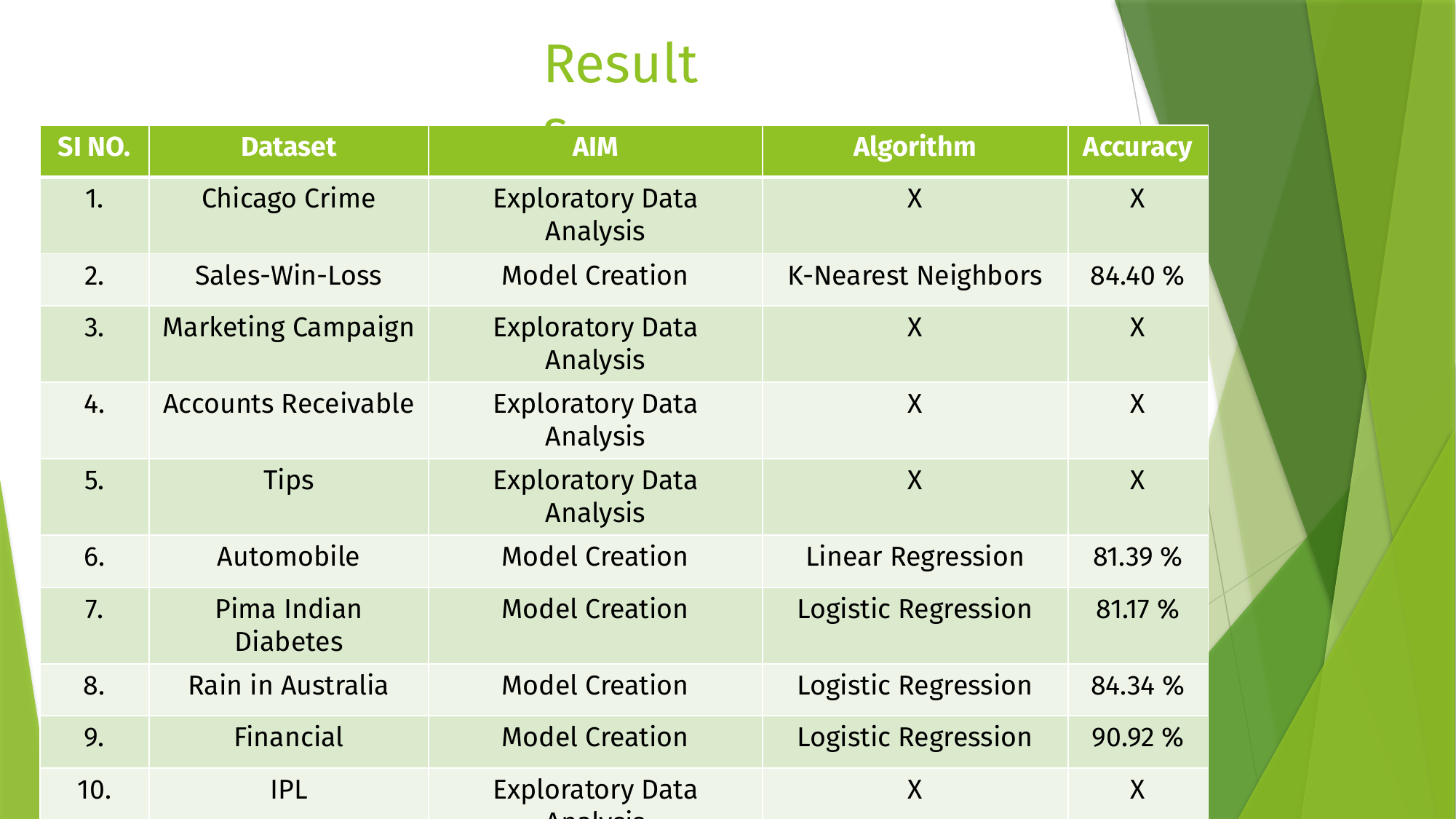

Results
| SI NO. | Dataset | AIM | Algorithm | Accuracy |
| --- | --- | --- | --- | --- |
| 1. | Chicago Crime | Exploratory Data Analysis | X | X |
| 2. | Sales-Win-Loss | Model Creation | K-Nearest Neighbors | 84.40 % |
| 3. | Marketing Campaign | Exploratory Data Analysis | X | X |
| 4. | Accounts Receivable | Exploratory Data Analysis | X | X |
| 5. | Tips | Exploratory Data Analysis | X | X |
| 6. | Automobile | Model Creation | Linear Regression | 81.39 % |
| 7. | Pima Indian Diabetes | Model Creation | Logistic Regression | 81.17 % |
| 8. | Rain in Australia | Model Creation | Logistic Regression | 84.34 % |
| 9. | Financial | Model Creation | Logistic Regression | 90.92 % |
| 10. | IPL | Exploratory Data Analysis | X | X |